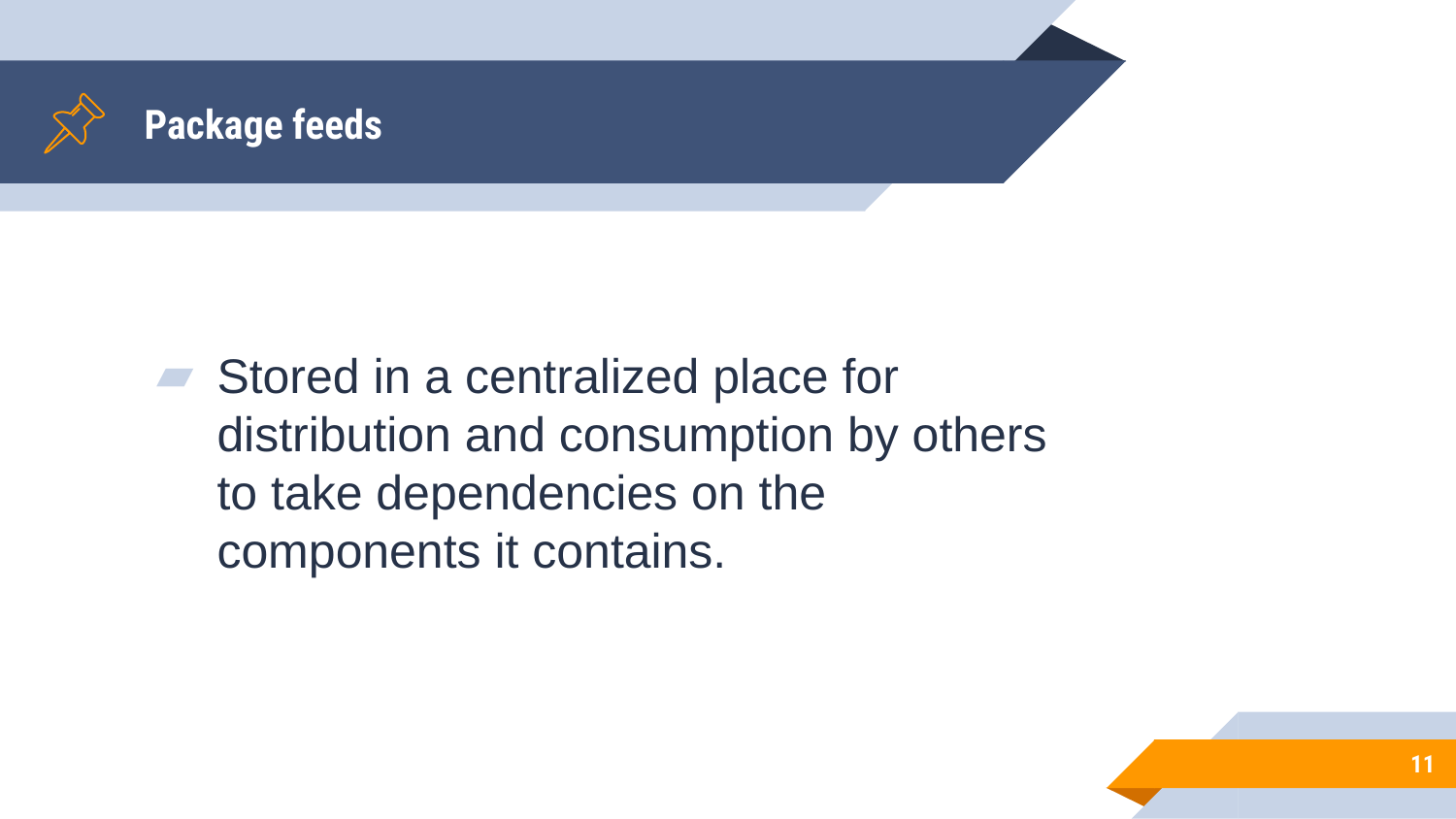

# Package feeds

Stored in a centralized place for distribution and consumption by others to take dependencies on the components it contains.
11